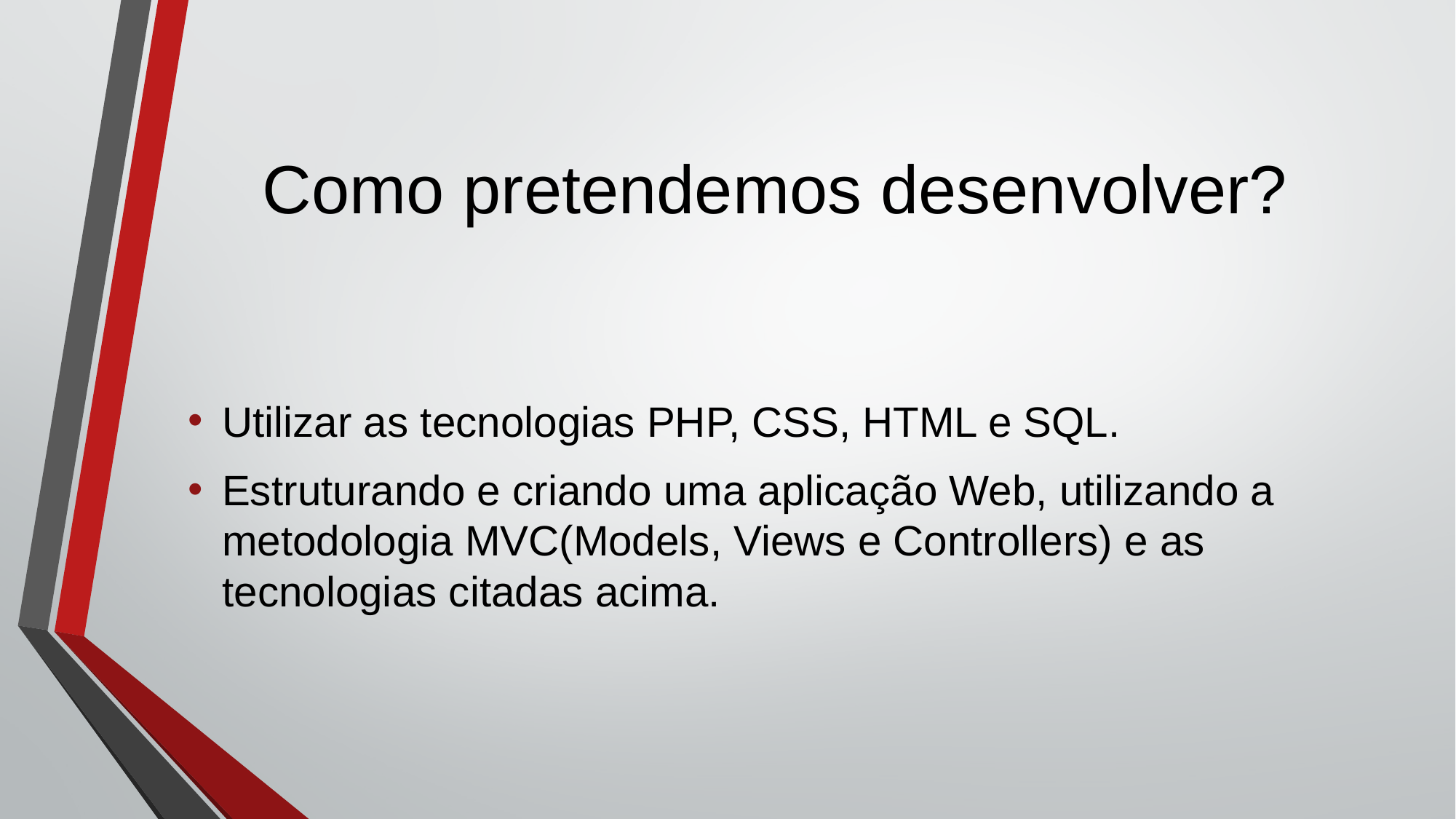

# Como pretendemos desenvolver?
Utilizar as tecnologias PHP, CSS, HTML e SQL.
Estruturando e criando uma aplicação Web, utilizando a metodologia MVC(Models, Views e Controllers) e as tecnologias citadas acima.